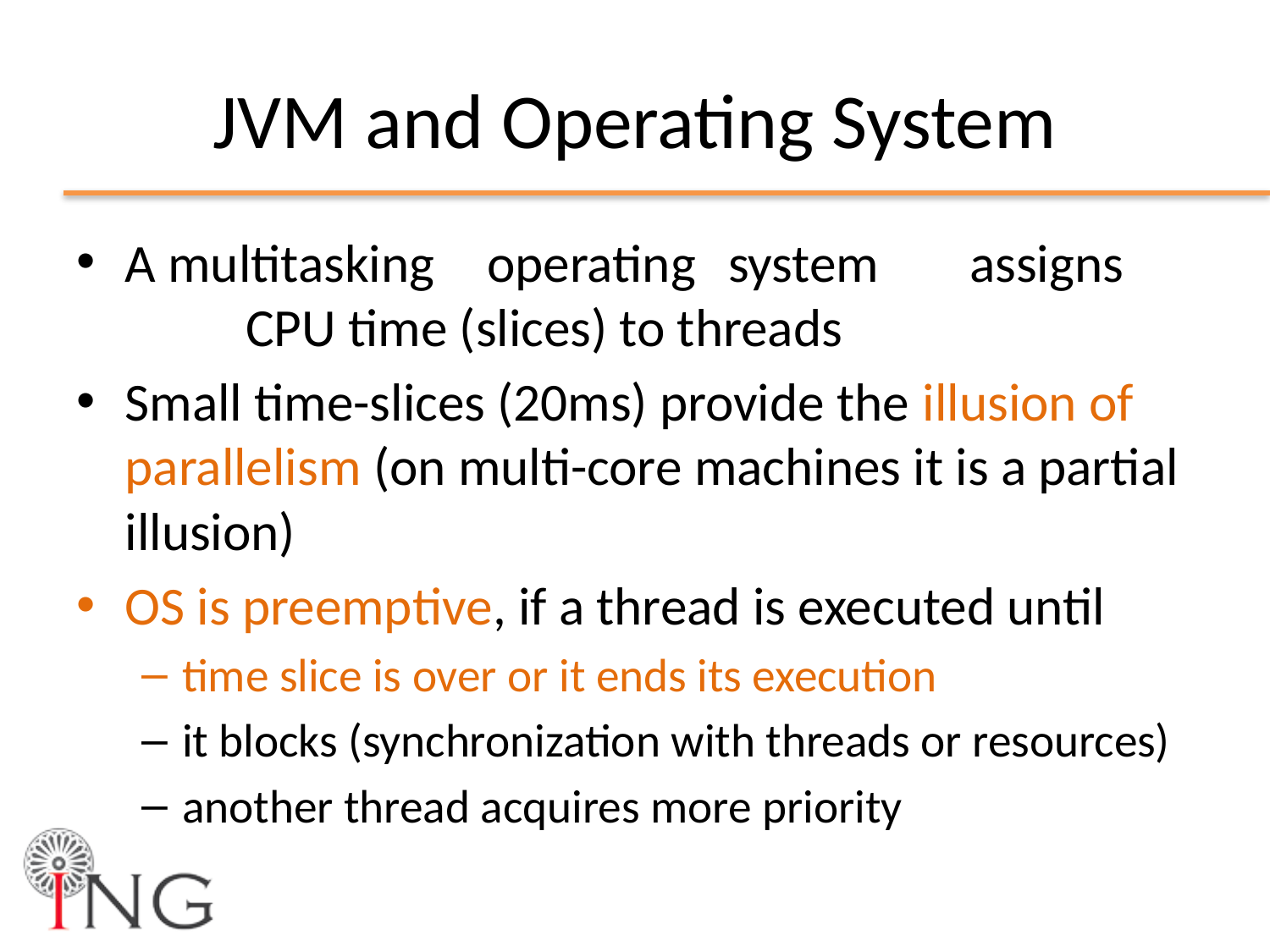

# JVM and Operating System
A multitasking	operating	system	assigns	CPU time (slices) to threads
Small time-slices (20ms) provide the illusion of parallelism (on multi-core machines it is a partial illusion)
OS is preemptive, if a thread is executed until
time slice is over or it ends its execution
it blocks (synchronization with threads or resources)
another thread acquires more priority